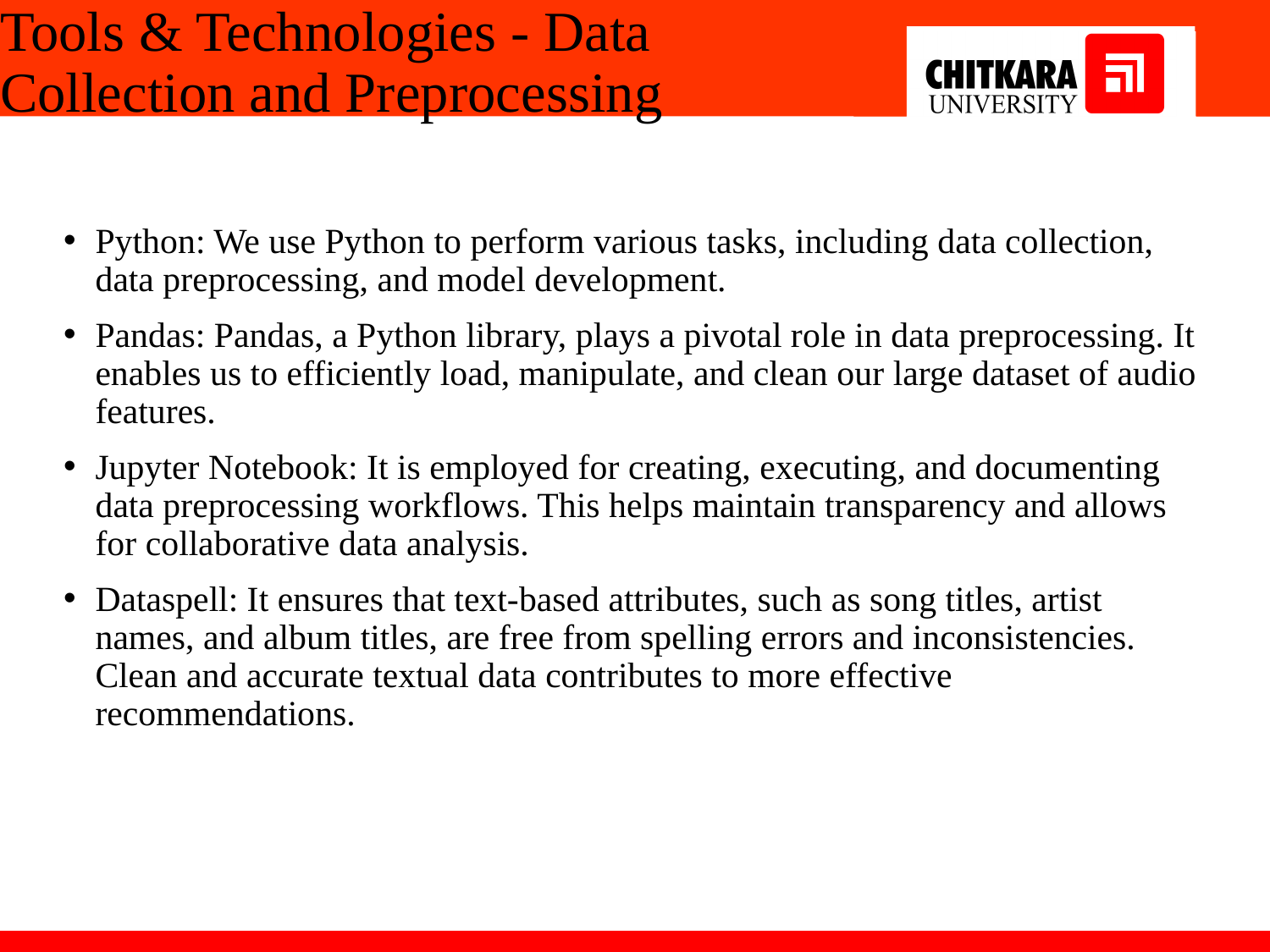

# Tools & Technologies - Data Collection and Preprocessing
Python: We use Python to perform various tasks, including data collection, data preprocessing, and model development.
Pandas: Pandas, a Python library, plays a pivotal role in data preprocessing. It enables us to efficiently load, manipulate, and clean our large dataset of audio features.
Jupyter Notebook: It is employed for creating, executing, and documenting data preprocessing workflows. This helps maintain transparency and allows for collaborative data analysis.
Dataspell: It ensures that text-based attributes, such as song titles, artist names, and album titles, are free from spelling errors and inconsistencies. Clean and accurate textual data contributes to more effective recommendations.